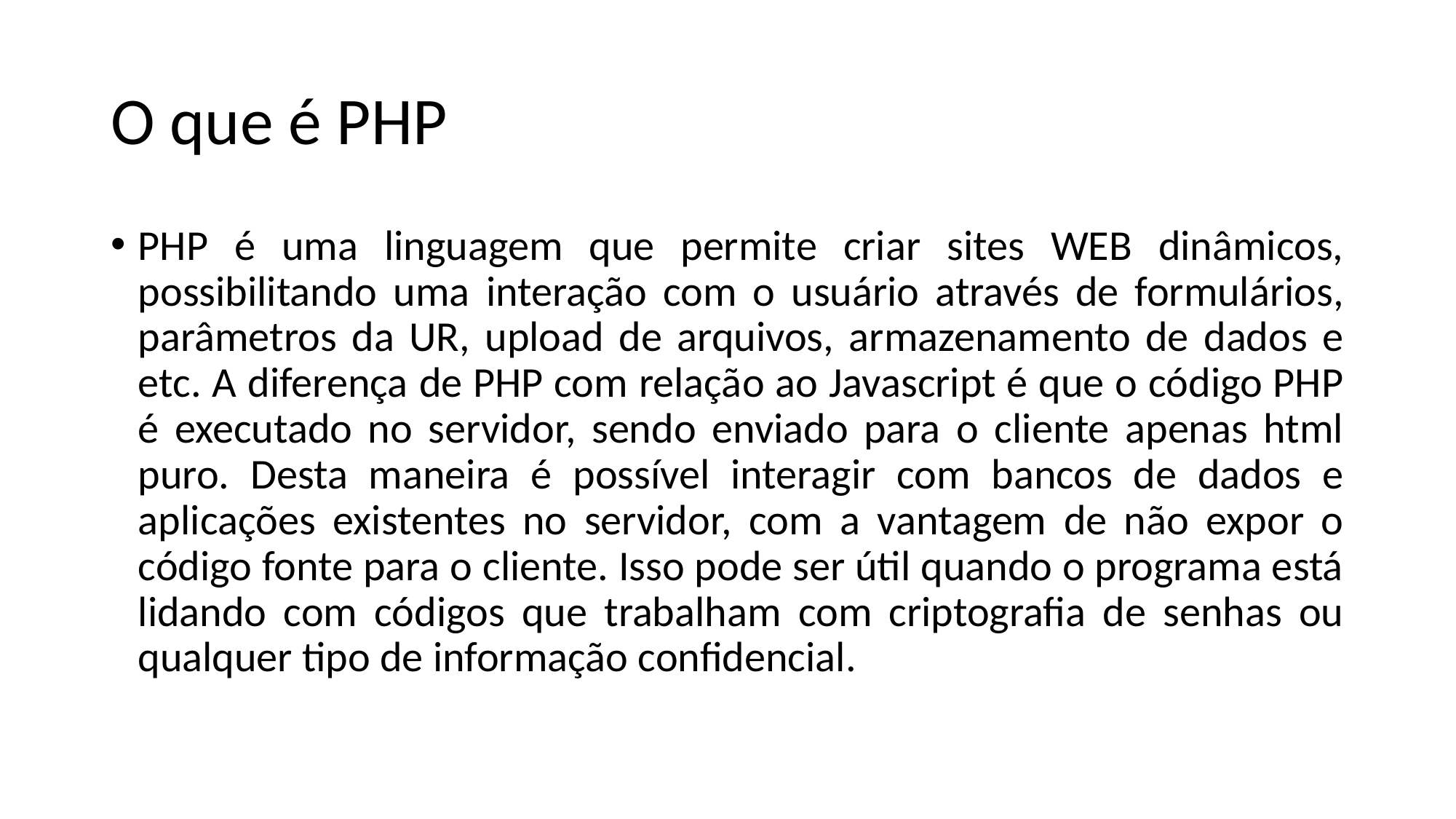

# O que é PHP
PHP é uma linguagem que permite criar sites WEB dinâmicos, possibilitando uma interação com o usuário através de formulários, parâmetros da UR, upload de arquivos, armazenamento de dados e etc. A diferença de PHP com relação ao Javascript é que o código PHP é executado no servidor, sendo enviado para o cliente apenas html puro. Desta maneira é possível interagir com bancos de dados e aplicações existentes no servidor, com a vantagem de não expor o código fonte para o cliente. Isso pode ser útil quando o programa está lidando com códigos que trabalham com criptografia de senhas ou qualquer tipo de informação confidencial.